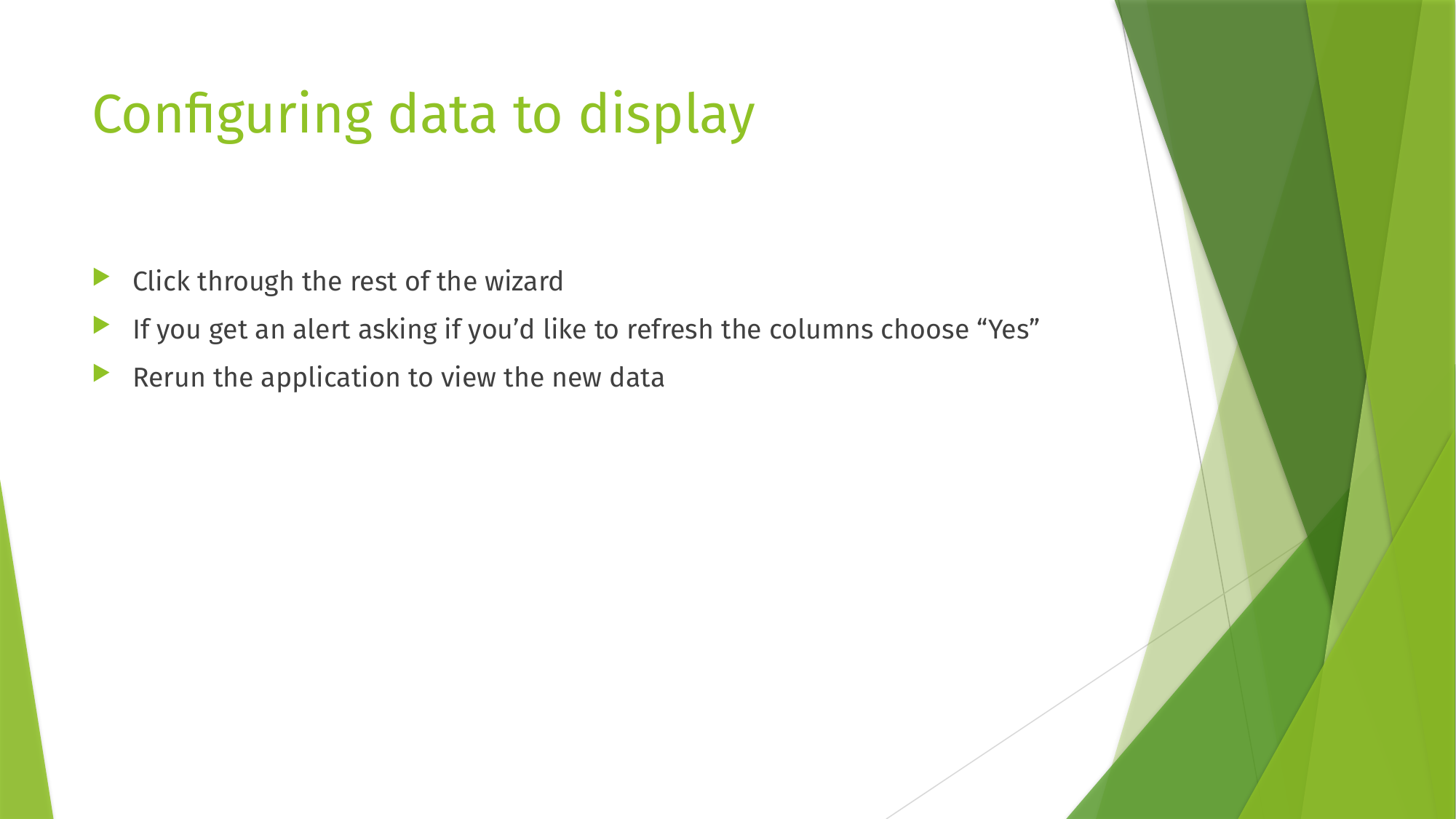

# Configuring data to display
Click through the rest of the wizard
If you get an alert asking if you’d like to refresh the columns choose “Yes”
Rerun the application to view the new data